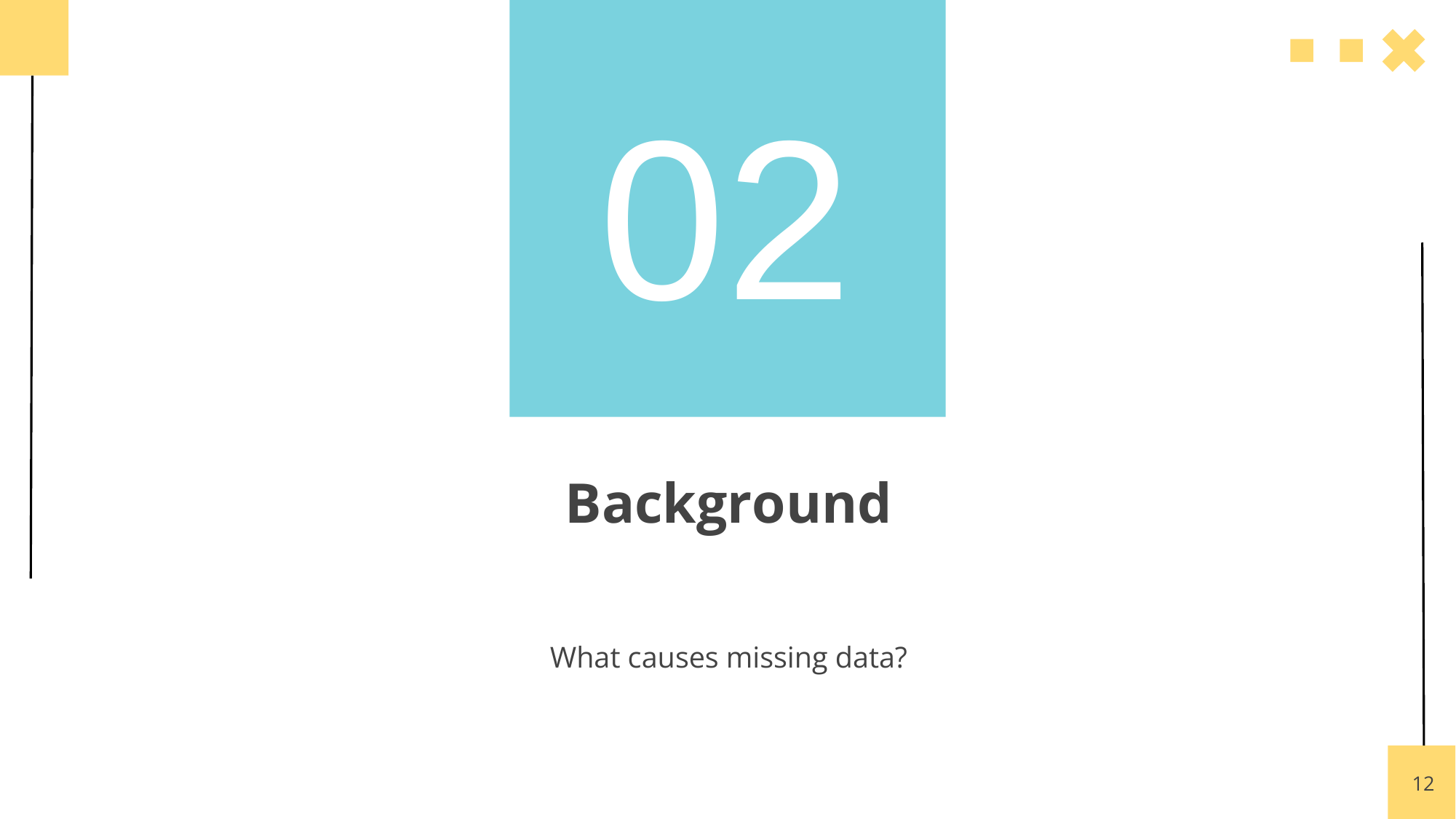

# 02
Background
What causes missing data?

12